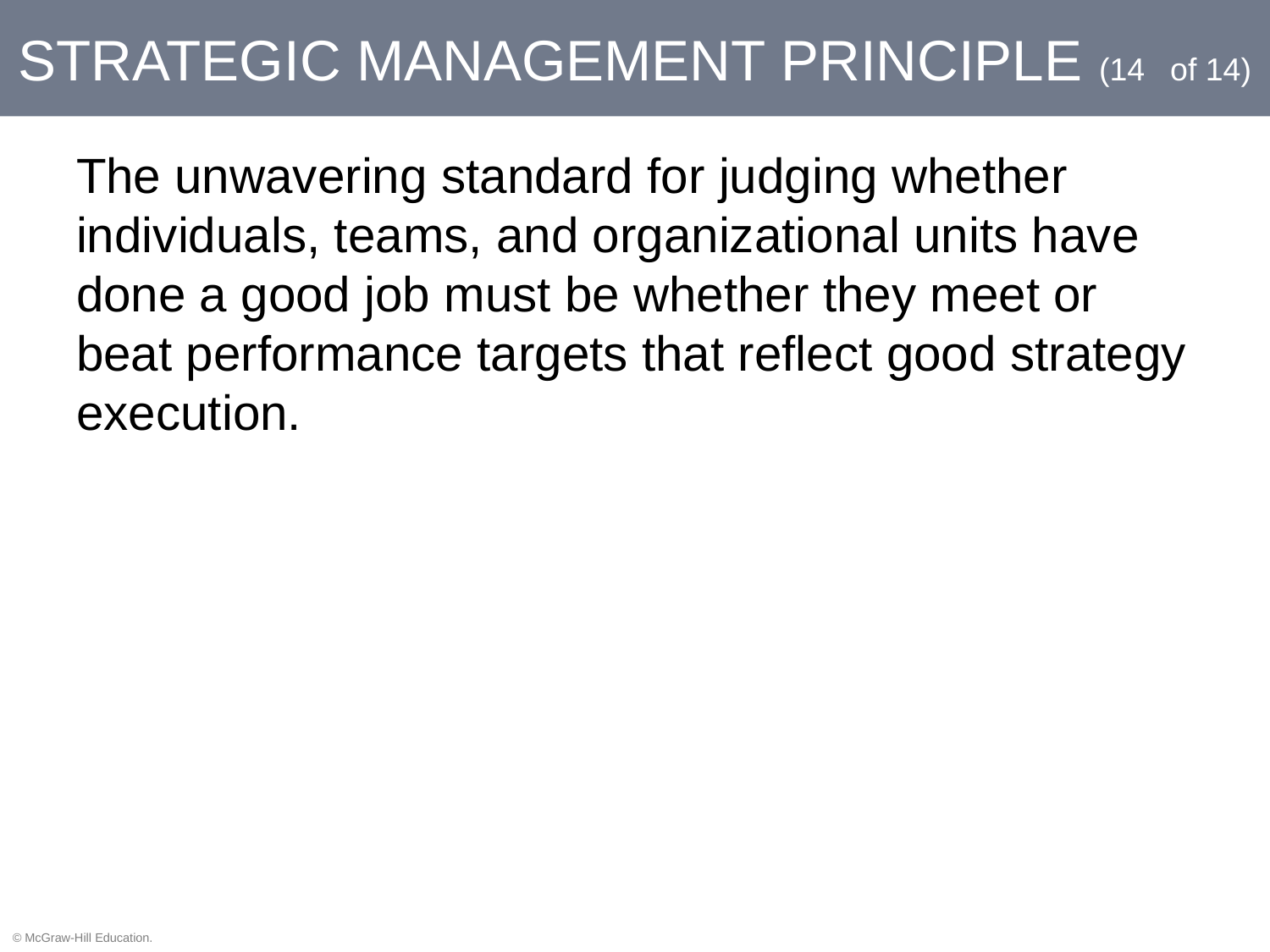

# Strategic Management Principle (14	 of 14)
The unwavering standard for judging whether individuals, teams, and organizational units have done a good job must be whether they meet or beat performance targets that reflect good strategy execution.